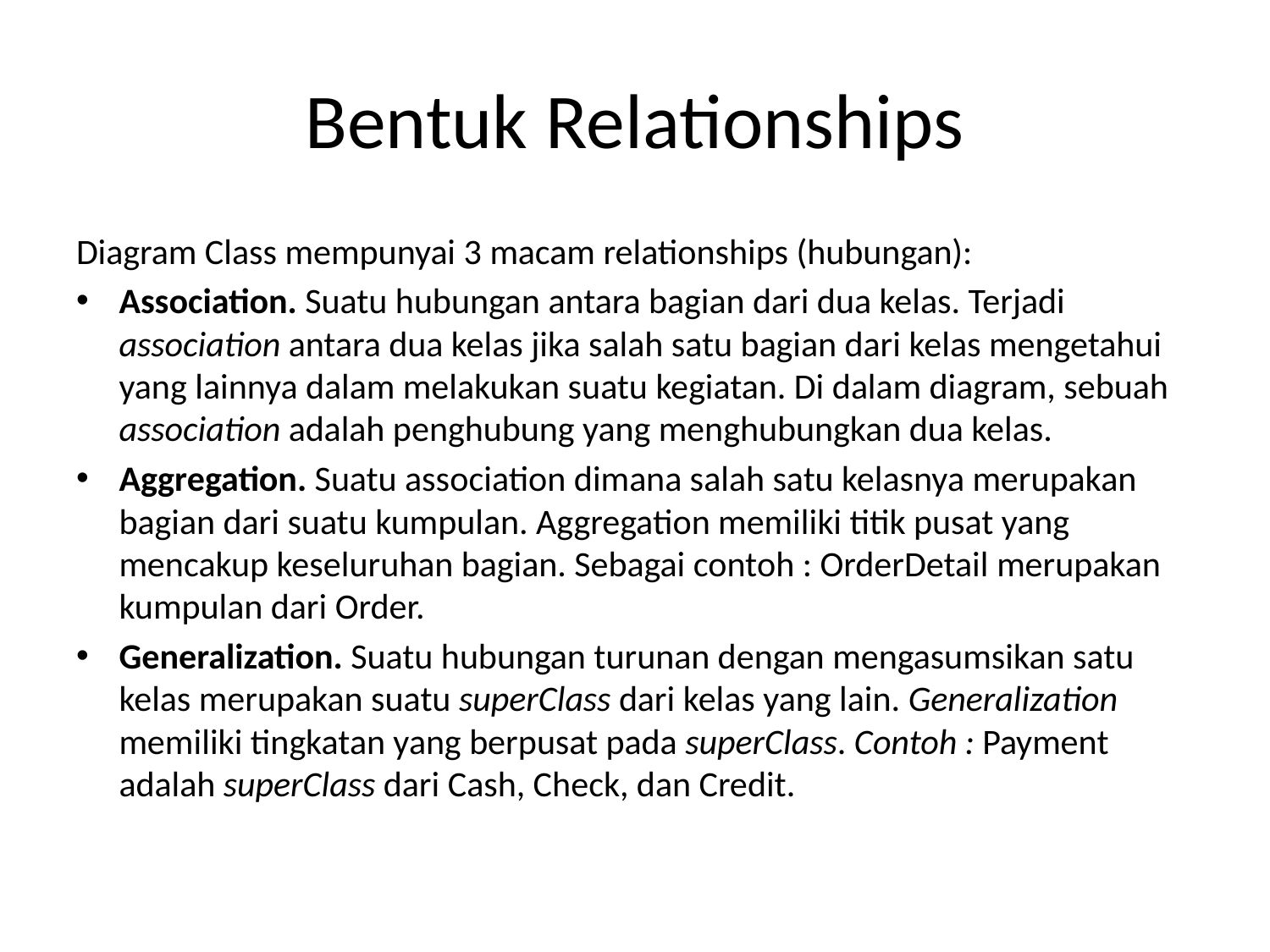

# Bentuk Relationships
Diagram Class mempunyai 3 macam relationships (hubungan):
Association. Suatu hubungan antara bagian dari dua kelas. Terjadi association antara dua kelas jika salah satu bagian dari kelas mengetahui yang lainnya dalam melakukan suatu kegiatan. Di dalam diagram, sebuah association adalah penghubung yang menghubungkan dua kelas.
Aggregation. Suatu association dimana salah satu kelasnya merupakan bagian dari suatu kumpulan. Aggregation memiliki titik pusat yang mencakup keseluruhan bagian. Sebagai contoh : OrderDetail merupakan kumpulan dari Order.
Generalization. Suatu hubungan turunan dengan mengasumsikan satu kelas merupakan suatu superClass dari kelas yang lain. Generalization memiliki tingkatan yang berpusat pada superClass. Contoh : Payment adalah superClass dari Cash, Check, dan Credit.